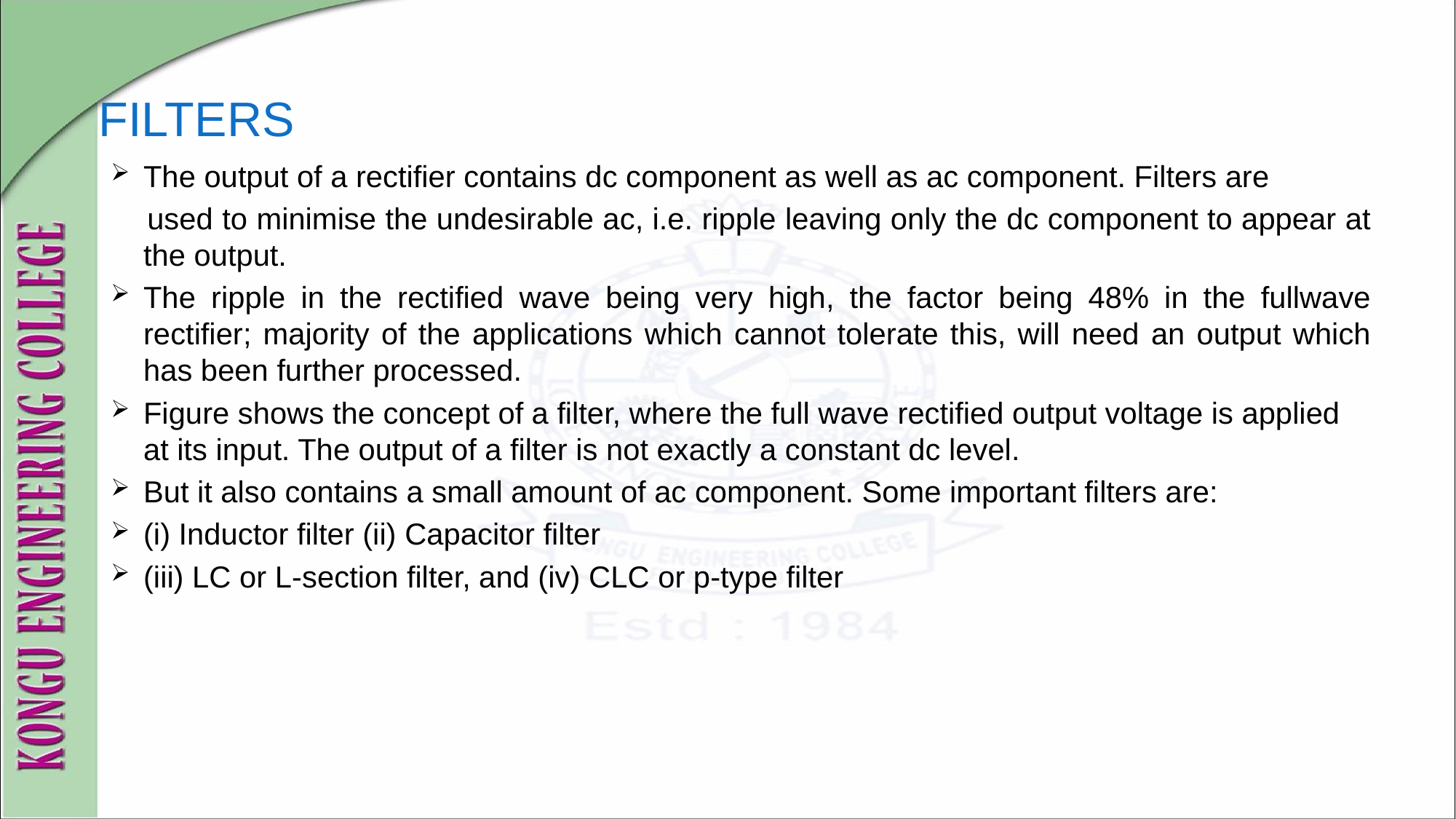

# FILTERS
The output of a rectifier contains dc component as well as ac component. Filters are
    used to minimise the undesirable ac, i.e. ripple leaving only the dc component to appear at the output.
The ripple in the rectified wave being very high, the factor being 48% in the fullwave rectifier; majority of the applications which cannot tolerate this, will need an output which has been further processed.
Figure shows the concept of a filter, where the full wave rectified output voltage is applied at its input. The output of a filter is not exactly a constant dc level.
But it also contains a small amount of ac component. Some important filters are:
(i) Inductor filter (ii) Capacitor filter
(iii) LC or L-section filter, and (iv) CLC or p-type filter